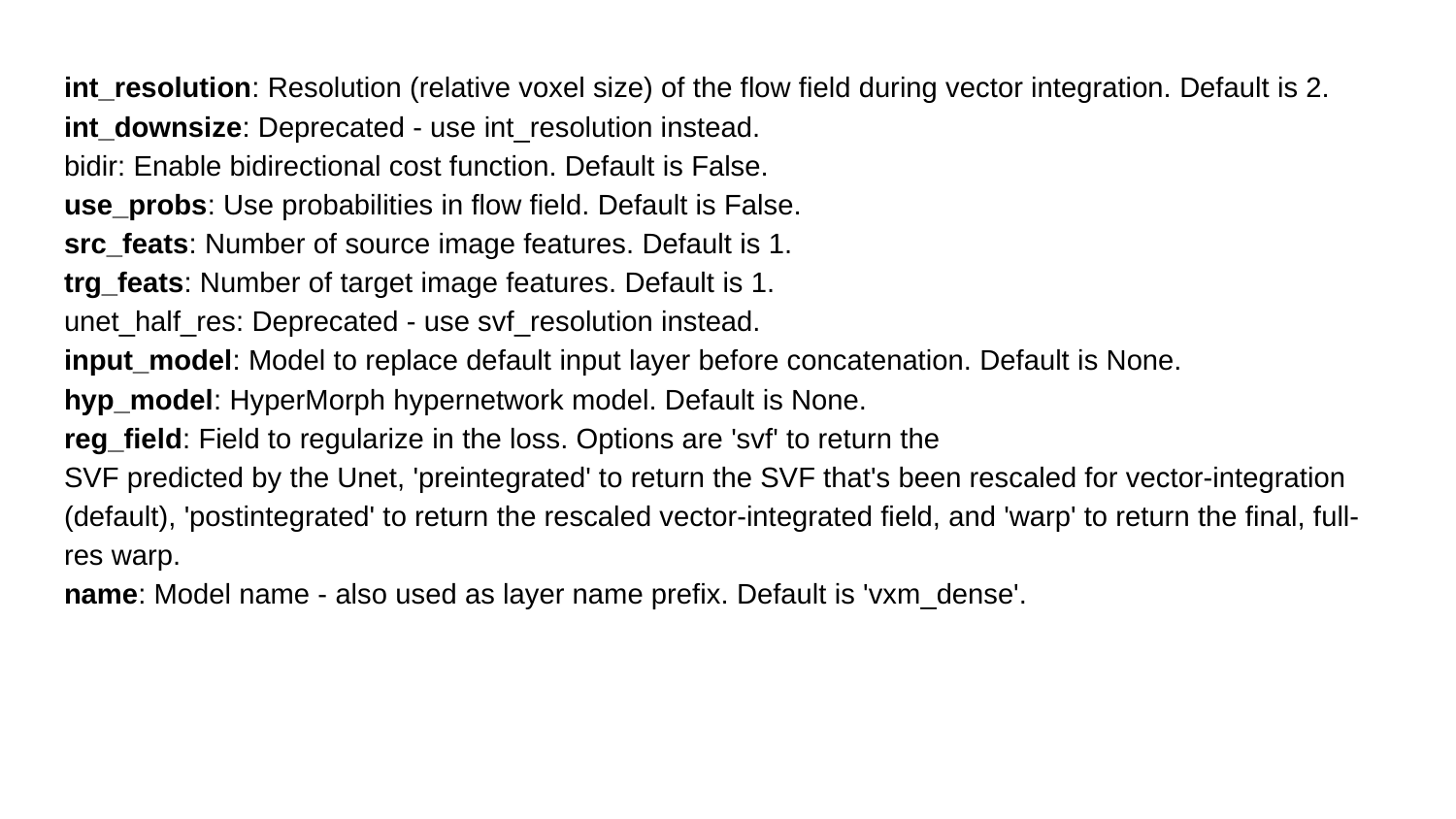

int_resolution: Resolution (relative voxel size) of the flow field during vector integration. Default is 2.
int_downsize: Deprecated - use int_resolution instead.
bidir: Enable bidirectional cost function. Default is False.
use_probs: Use probabilities in flow field. Default is False.
src_feats: Number of source image features. Default is 1.
trg_feats: Number of target image features. Default is 1.
unet_half_res: Deprecated - use svf_resolution instead.
input_model: Model to replace default input layer before concatenation. Default is None.
hyp_model: HyperMorph hypernetwork model. Default is None.
reg_field: Field to regularize in the loss. Options are 'svf' to return the
SVF predicted by the Unet, 'preintegrated' to return the SVF that's been rescaled for vector-integration (default), 'postintegrated' to return the rescaled vector-integrated field, and 'warp' to return the final, full-res warp.
name: Model name - also used as layer name prefix. Default is 'vxm_dense'.